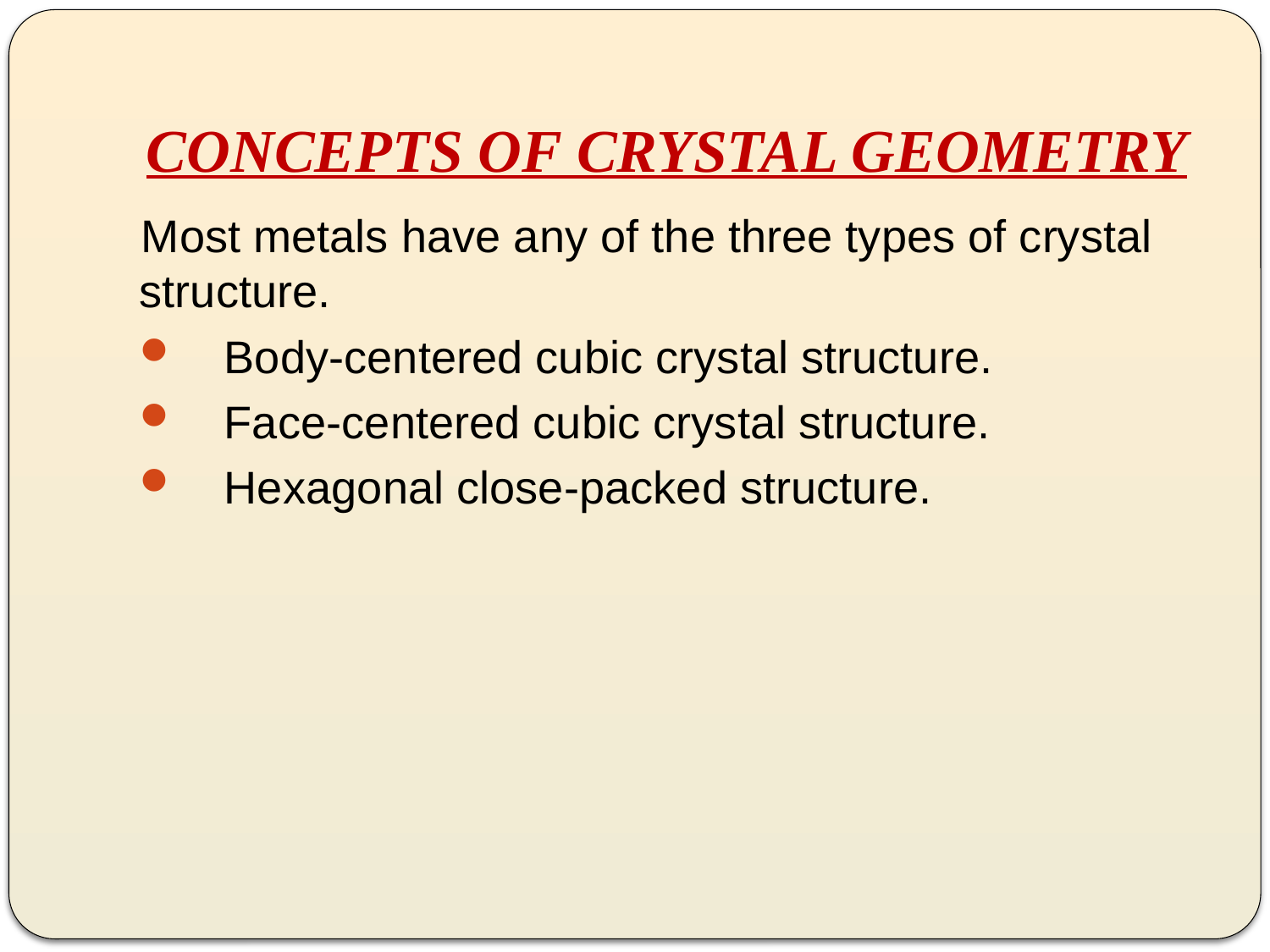

# CONCEPTS OF CRYSTAL GEOMETRY
Most metals have any of the three types of crystal structure.
Body-centered cubic crystal structure.
Face-centered cubic crystal structure.
Hexagonal close-packed structure.